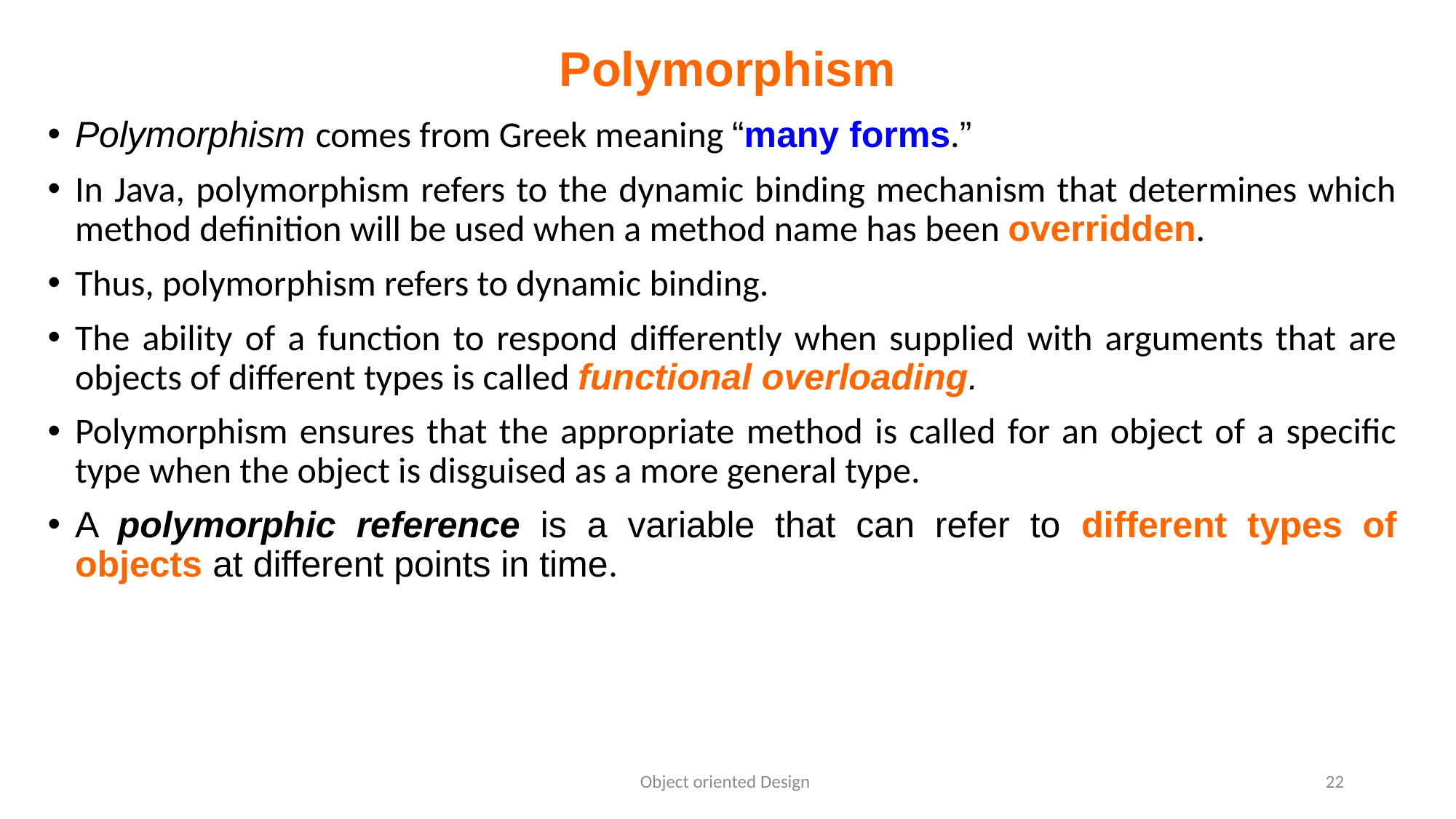

# Polymorphism
Polymorphism comes from Greek meaning “many forms.”
In Java, polymorphism refers to the dynamic binding mechanism that determines which method definition will be used when a method name has been overridden.
Thus, polymorphism refers to dynamic binding.
The ability of a function to respond differently when supplied with arguments that are objects of different types is called functional overloading.
Polymorphism ensures that the appropriate method is called for an object of a specific type when the object is disguised as a more general type.
A polymorphic reference is a variable that can refer to different types of objects at different points in time.
Object oriented Design
22